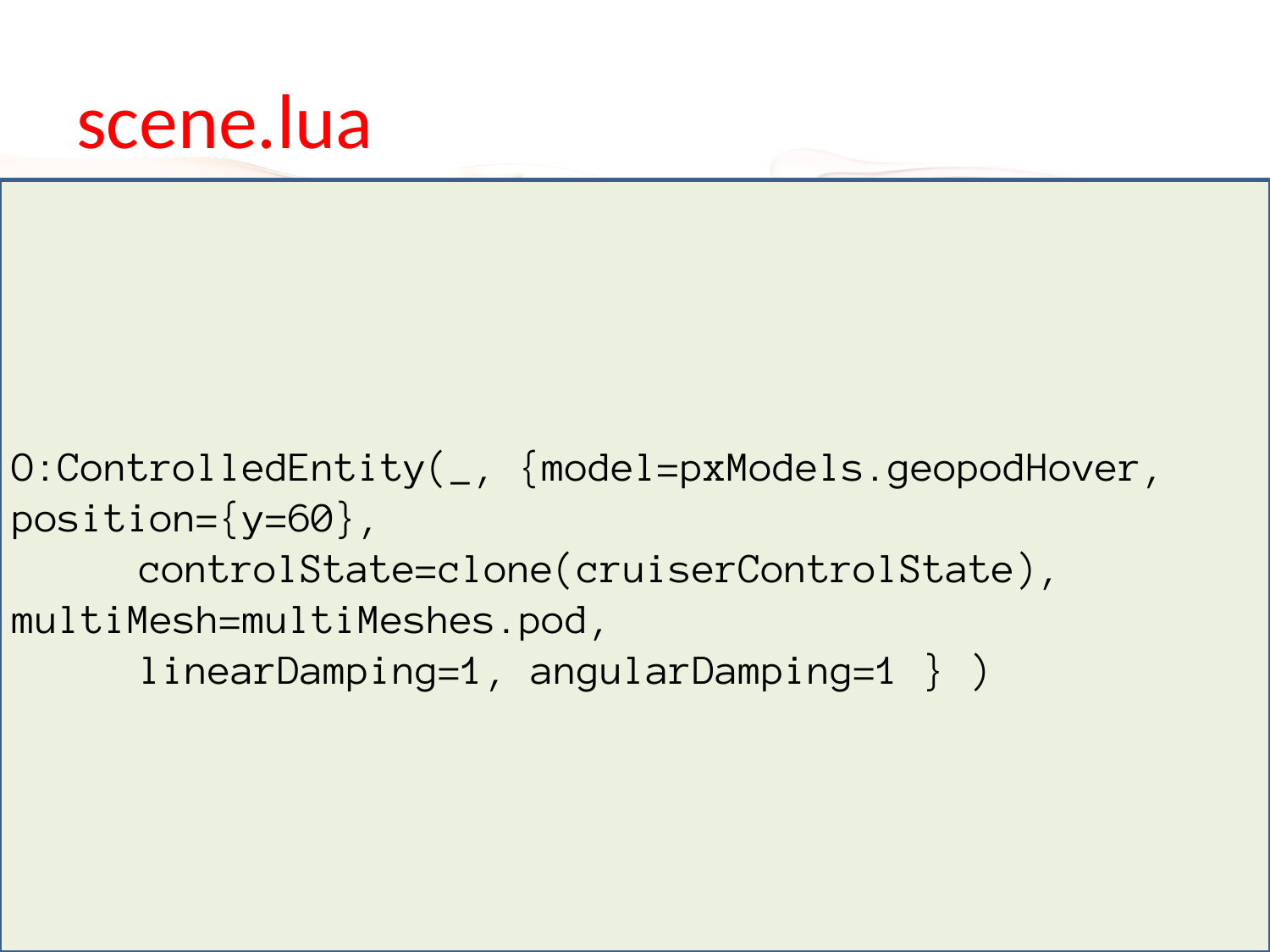

# scene.lua
O:ControlledEntity(_, {model=pxModels.geopodHover, position={y=60},
	controlState=clone(cruiserControlState), multiMesh=multiMeshes.pod,
	linearDamping=1, angularDamping=1 } )